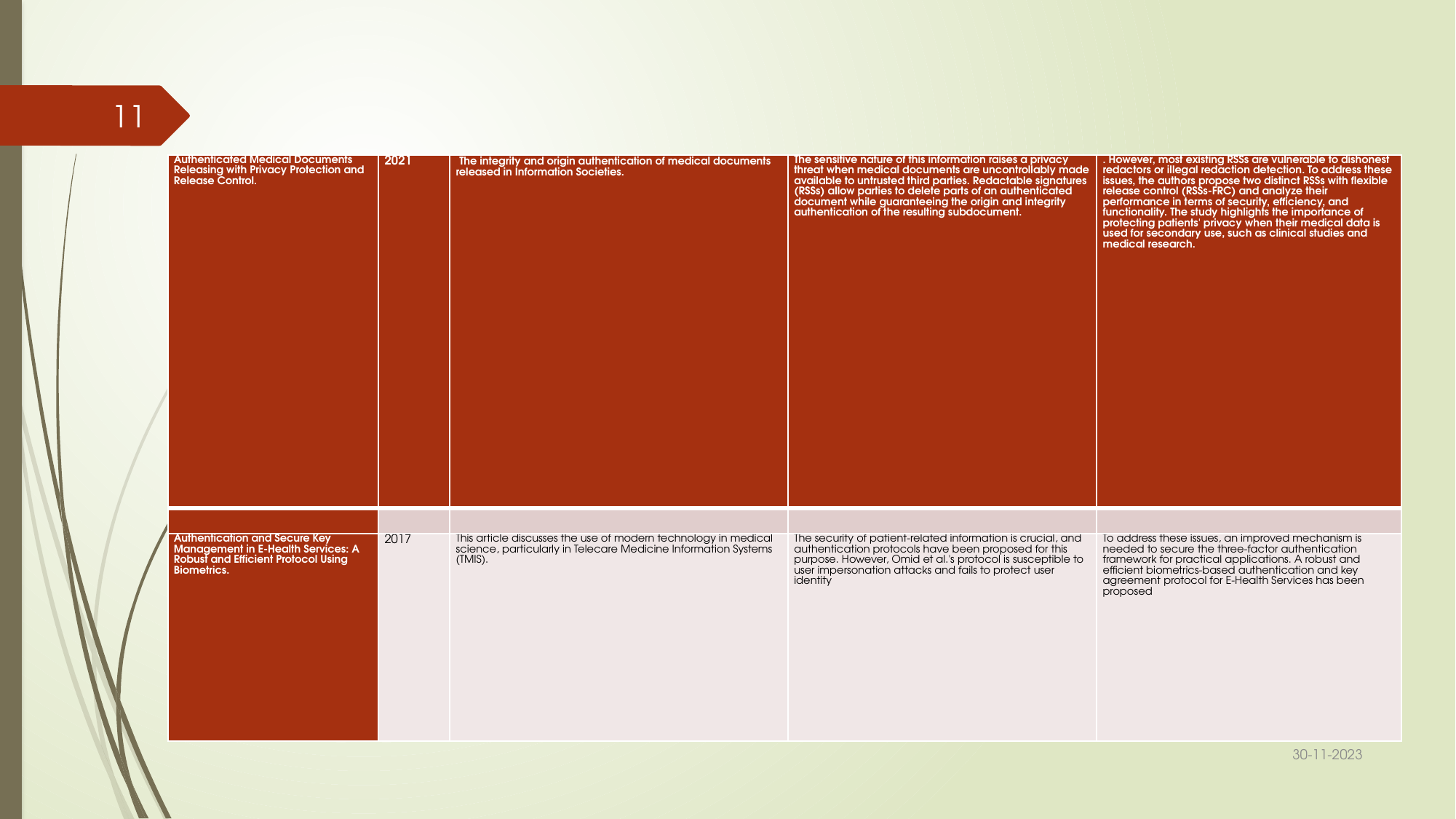

11
| Authenticated Medical Documents Releasing with Privacy Protection and Release Control. | 2021 | The integrity and origin authentication of medical documents released in Information Societies. | The sensitive nature of this information raises a privacy threat when medical documents are uncontrollably made available to untrusted third parties. Redactable signatures (RSSs) allow parties to delete parts of an authenticated document while guaranteeing the origin and integrity authentication of the resulting subdocument. | . However, most existing RSSs are vulnerable to dishonest redactors or illegal redaction detection. To address these issues, the authors propose two distinct RSSs with flexible release control (RSSs-FRC) and analyze their performance in terms of security, efficiency, and functionality. The study highlights the importance of protecting patients' privacy when their medical data is used for secondary use, such as clinical studies and medical research. |
| --- | --- | --- | --- | --- |
|  |  |  |  |  |
| Authentication and Secure Key Management in E-Health Services: A Robust and Efficient Protocol Using Biometrics. | 2017 | This article discusses the use of modern technology in medical science, particularly in Telecare Medicine Information Systems (TMIS). | The security of patient-related information is crucial, and authentication protocols have been proposed for this purpose. However, Omid et al.'s protocol is susceptible to user impersonation attacks and fails to protect user identity | To address these issues, an improved mechanism is needed to secure the three-factor authentication framework for practical applications. A robust and efficient biometrics-based authentication and key agreement protocol for E-Health Services has been proposed |
30-11-2023